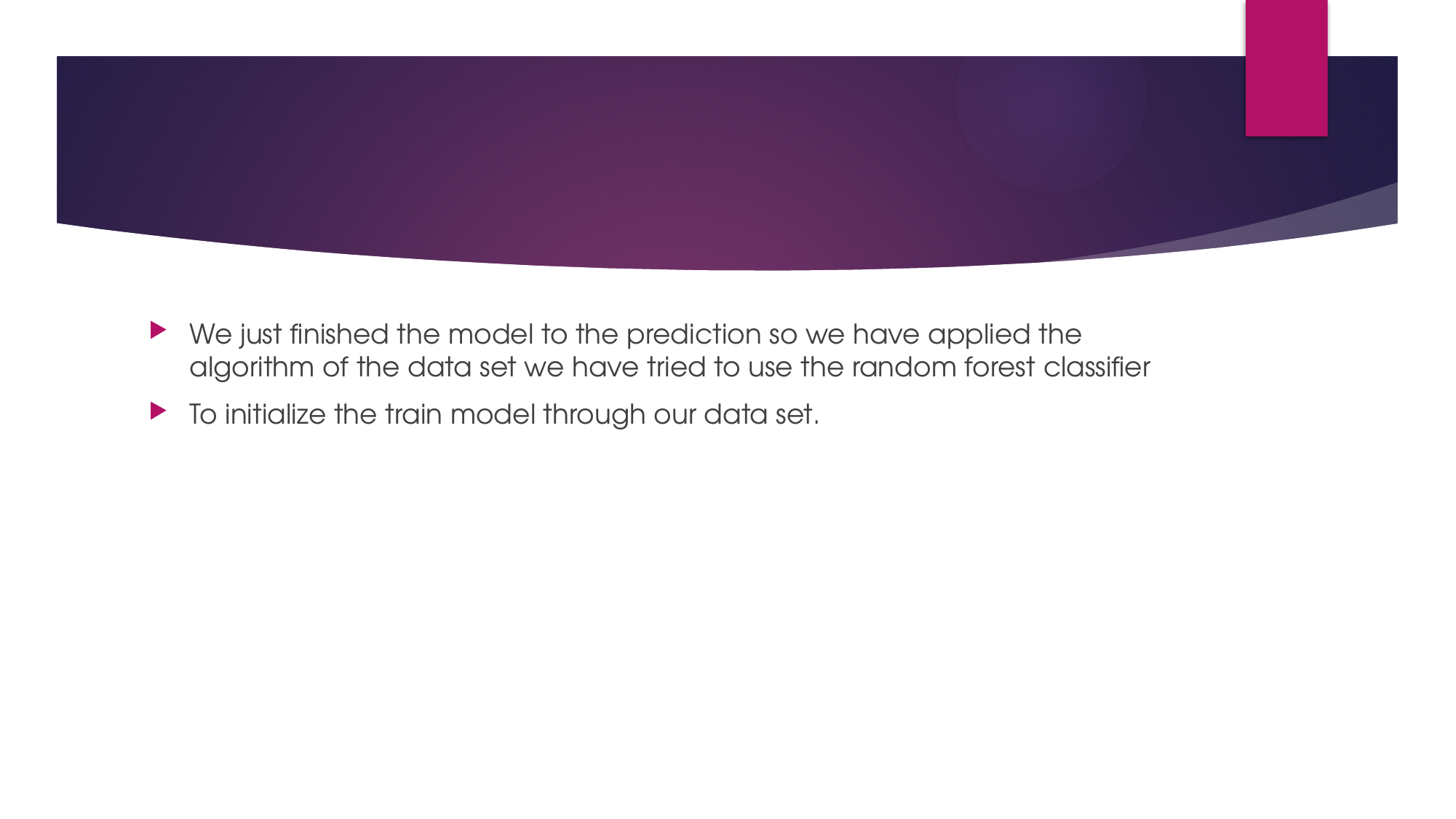

#
We just finished the model to the prediction so we have applied the algorithm of the data set we have tried to use the random forest classifier
To initialize the train model through our data set.